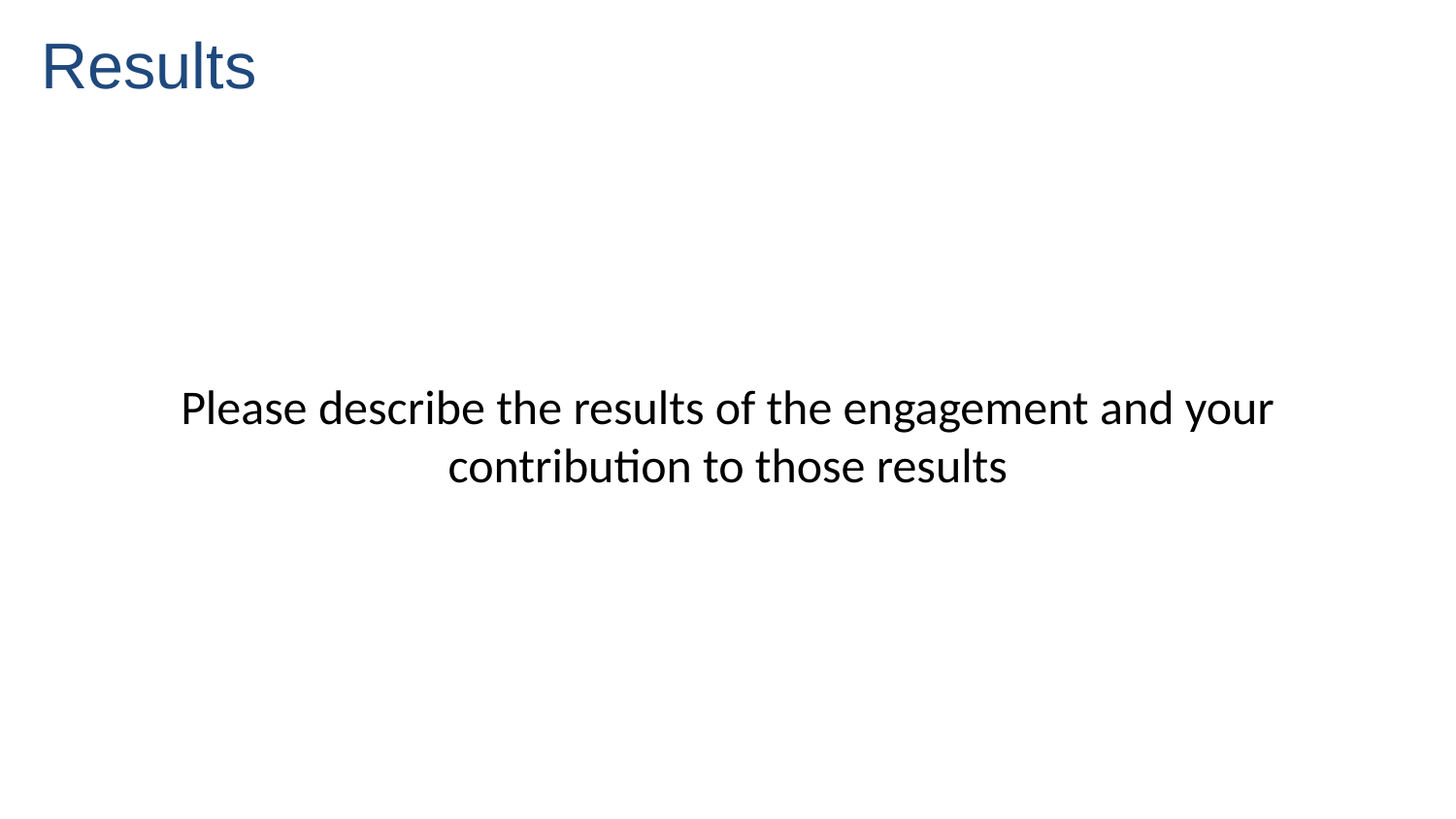

# Results
Please describe the results of the engagement and your contribution to those results